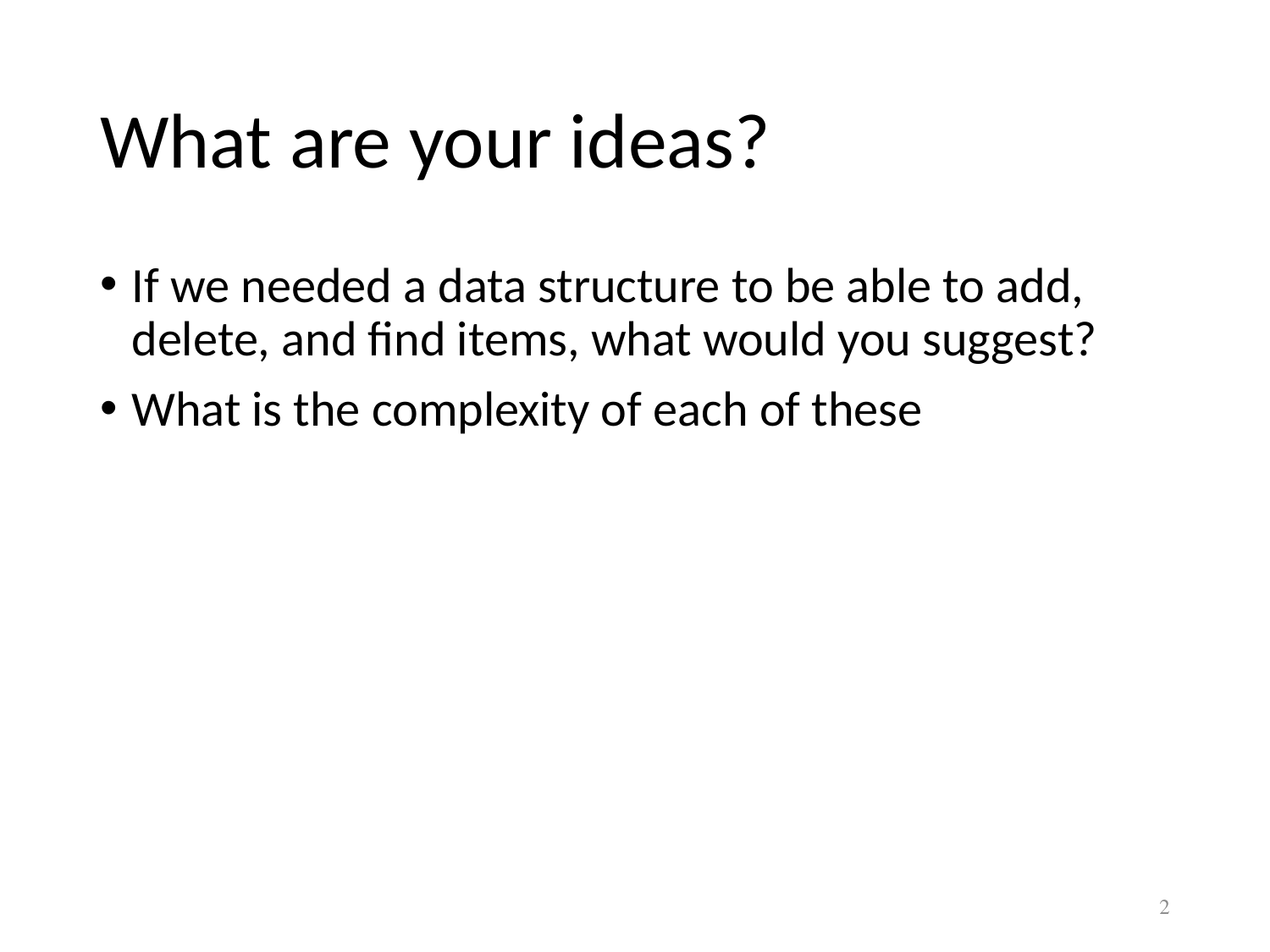

# What are your ideas?
If we needed a data structure to be able to add, delete, and find items, what would you suggest?
What is the complexity of each of these
2